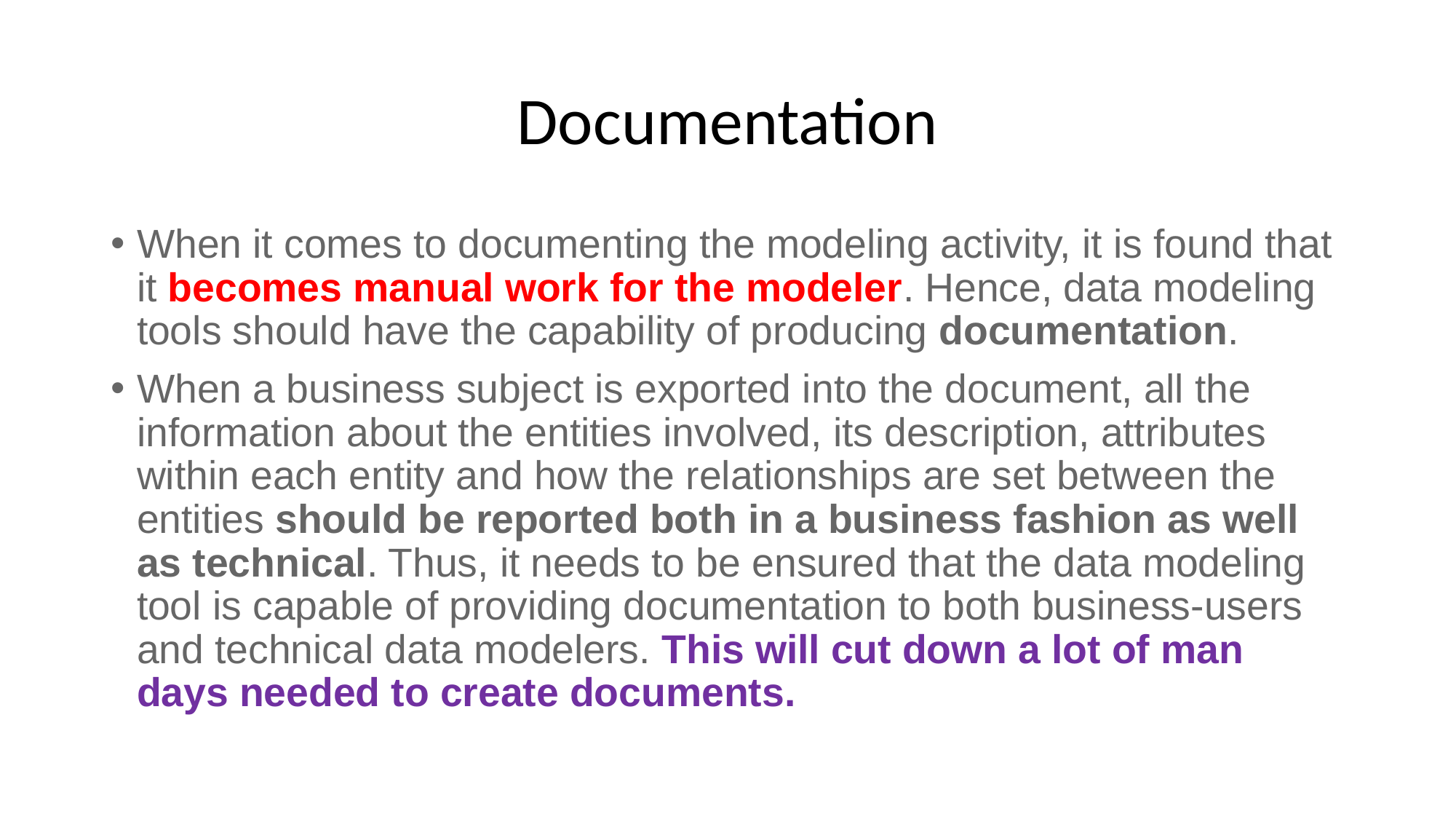

# Documentation
When it comes to documenting the modeling activity, it is found that it becomes manual work for the modeler. Hence, data modeling tools should have the capability of producing documentation.
When a business subject is exported into the document, all the information about the entities involved, its description, attributes within each entity and how the relationships are set between the entities should be reported both in a business fashion as well as technical. Thus, it needs to be ensured that the data modeling tool is capable of providing documentation to both business-users and technical data modelers. This will cut down a lot of man days needed to create documents.